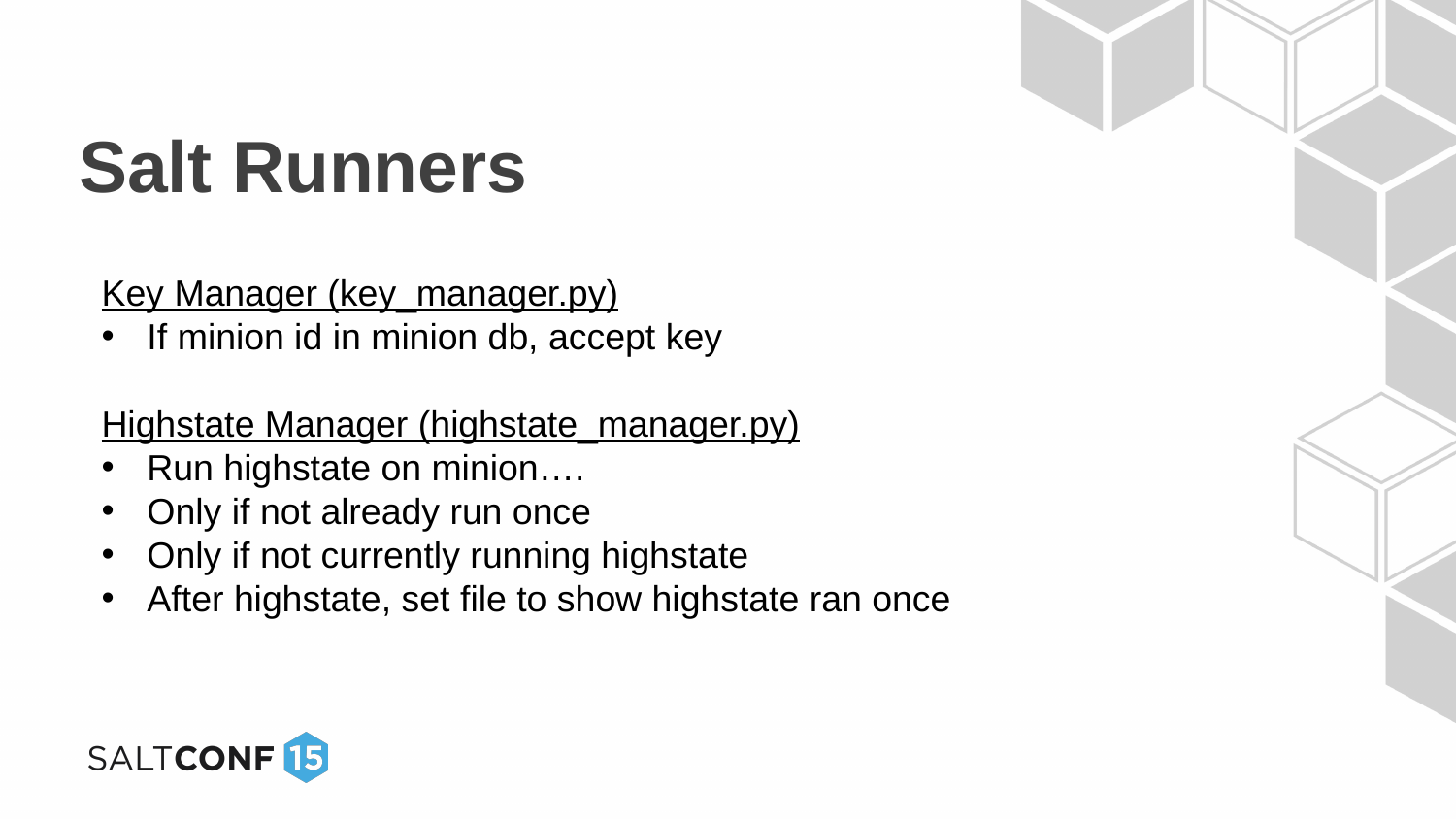

# Salt Runners
Key Manager (key_manager.py)
If minion id in minion db, accept key

Highstate Manager (highstate_manager.py)
Run highstate on minion….
Only if not already run once
Only if not currently running highstate
After highstate, set file to show highstate ran once